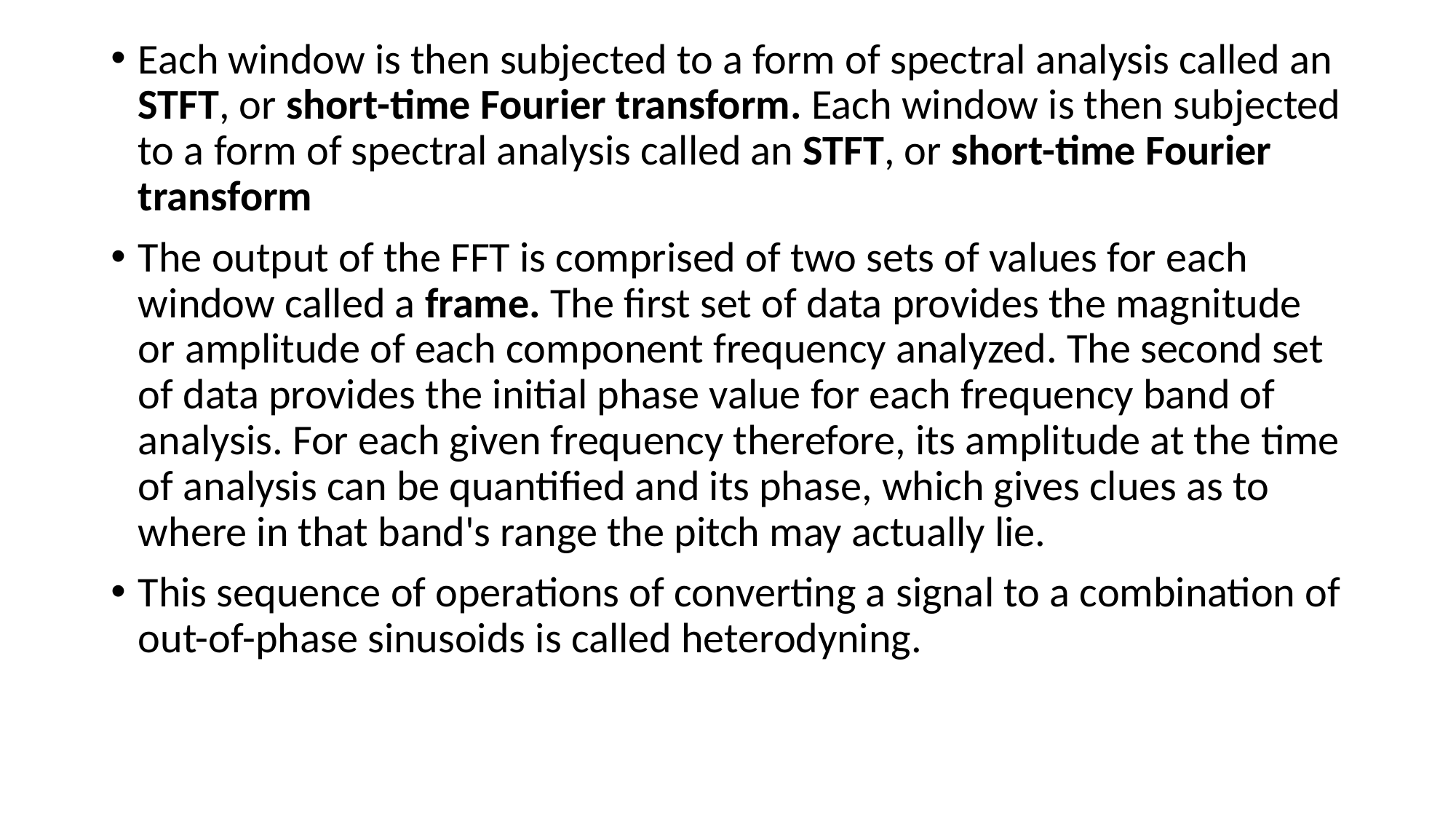

Each window is then subjected to a form of spectral analysis called an STFT, or short-time Fourier transform. Each window is then subjected to a form of spectral analysis called an STFT, or short-time Fourier transform
The output of the FFT is comprised of two sets of values for each window called a frame. The first set of data provides the magnitude or amplitude of each component frequency analyzed. The second set of data provides the initial phase value for each frequency band of analysis. For each given frequency therefore, its amplitude at the time of analysis can be quantified and its phase, which gives clues as to where in that band's range the pitch may actually lie.
This sequence of operations of converting a signal to a combination of out-of-phase sinusoids is called heterodyning.